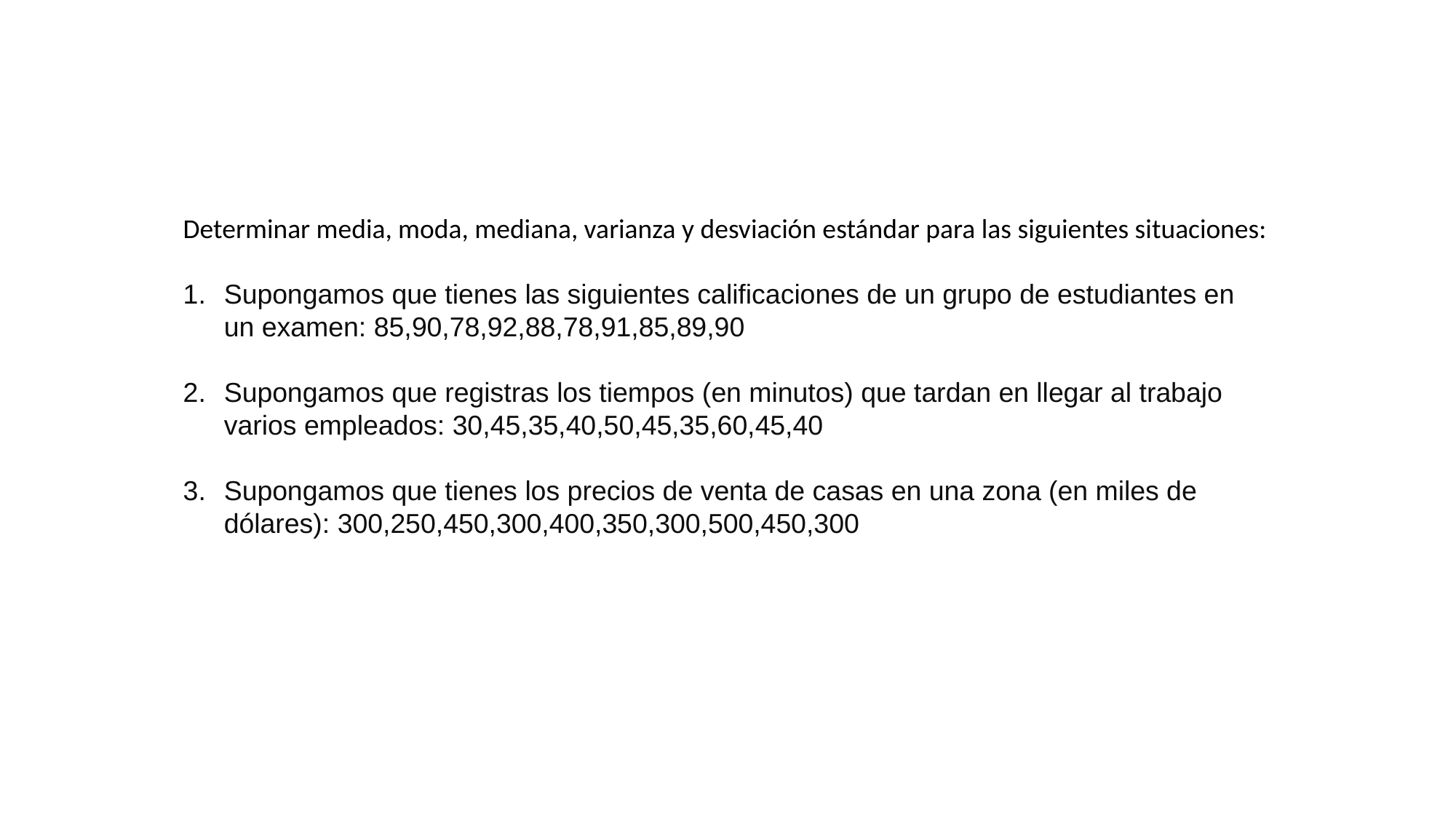

Determinar media, moda, mediana, varianza y desviación estándar para las siguientes situaciones:

Supongamos que tienes las siguientes calificaciones de un grupo de estudiantes en un examen: 85,90,78,92,88,78,91,85,89,90

Supongamos que registras los tiempos (en minutos) que tardan en llegar al trabajo varios empleados: 30,45,35,40,50,45,35,60,45,40

Supongamos que tienes los precios de venta de casas en una zona (en miles de dólares): 300,250,450,300,400,350,300,500,450,300